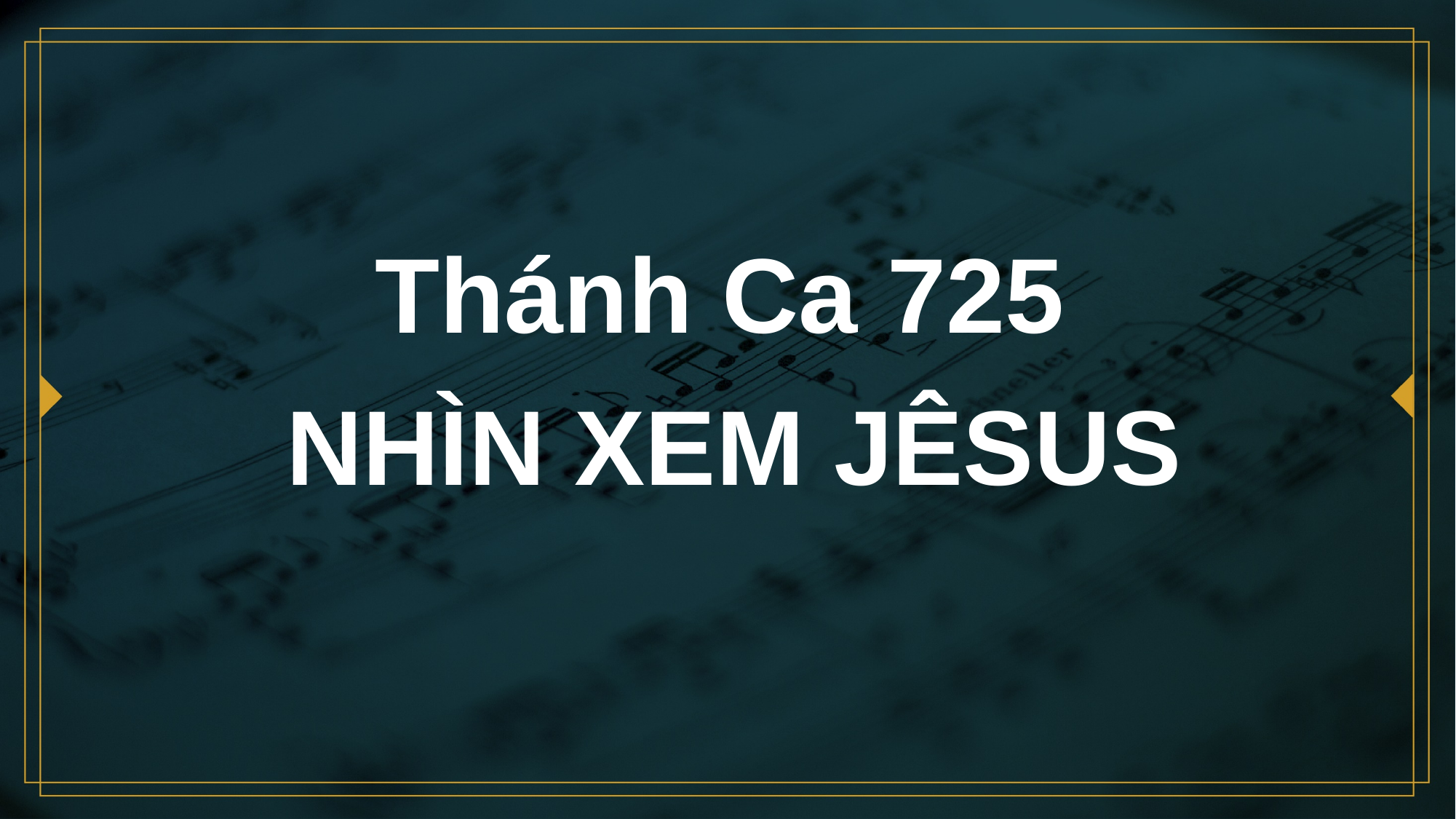

# Thánh Ca 725 NHÌN XEM JÊSUS